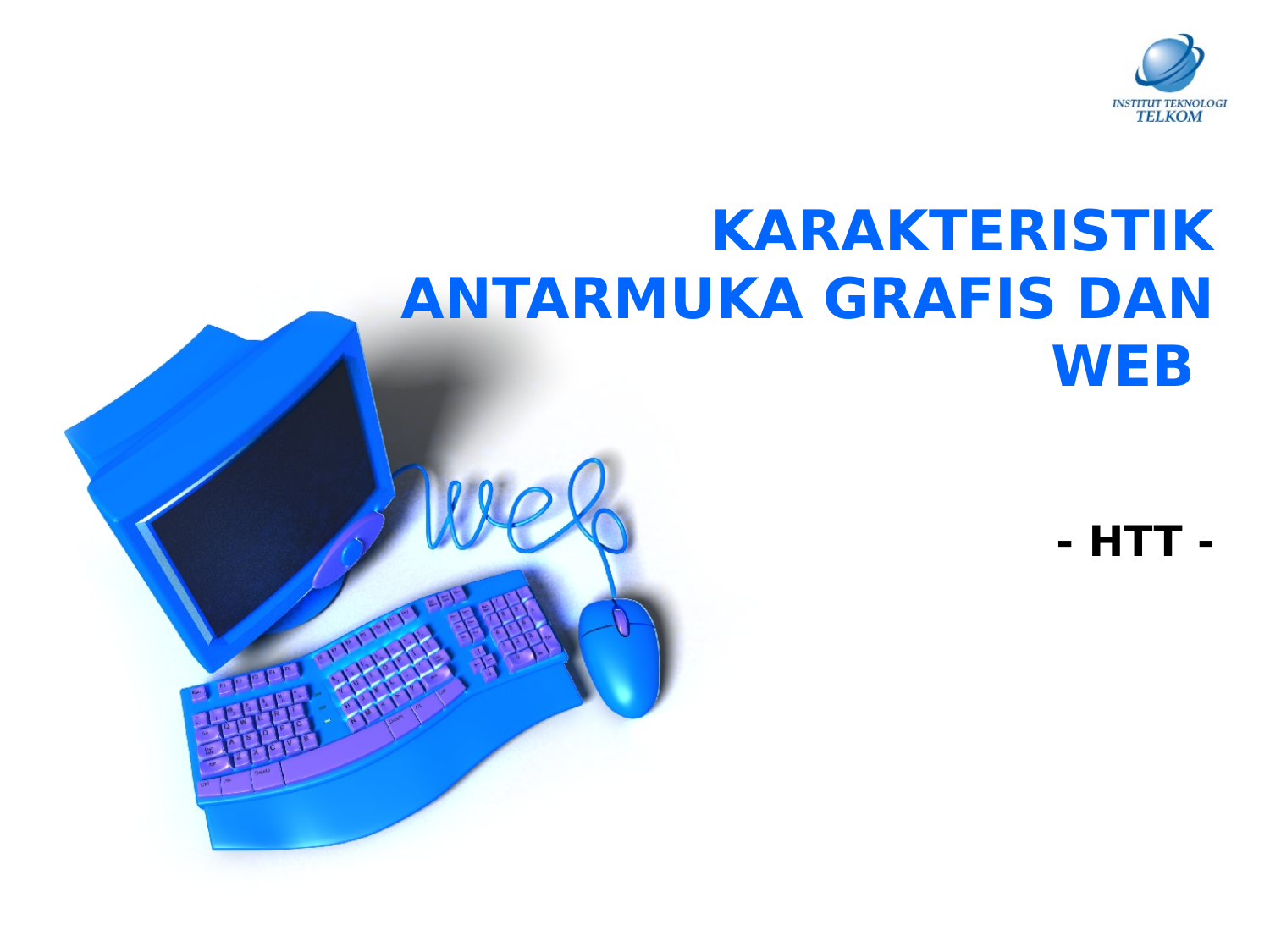

# KARAKTERISTIK ANTARMUKA GRAFIS DAN WEB
- HTT -